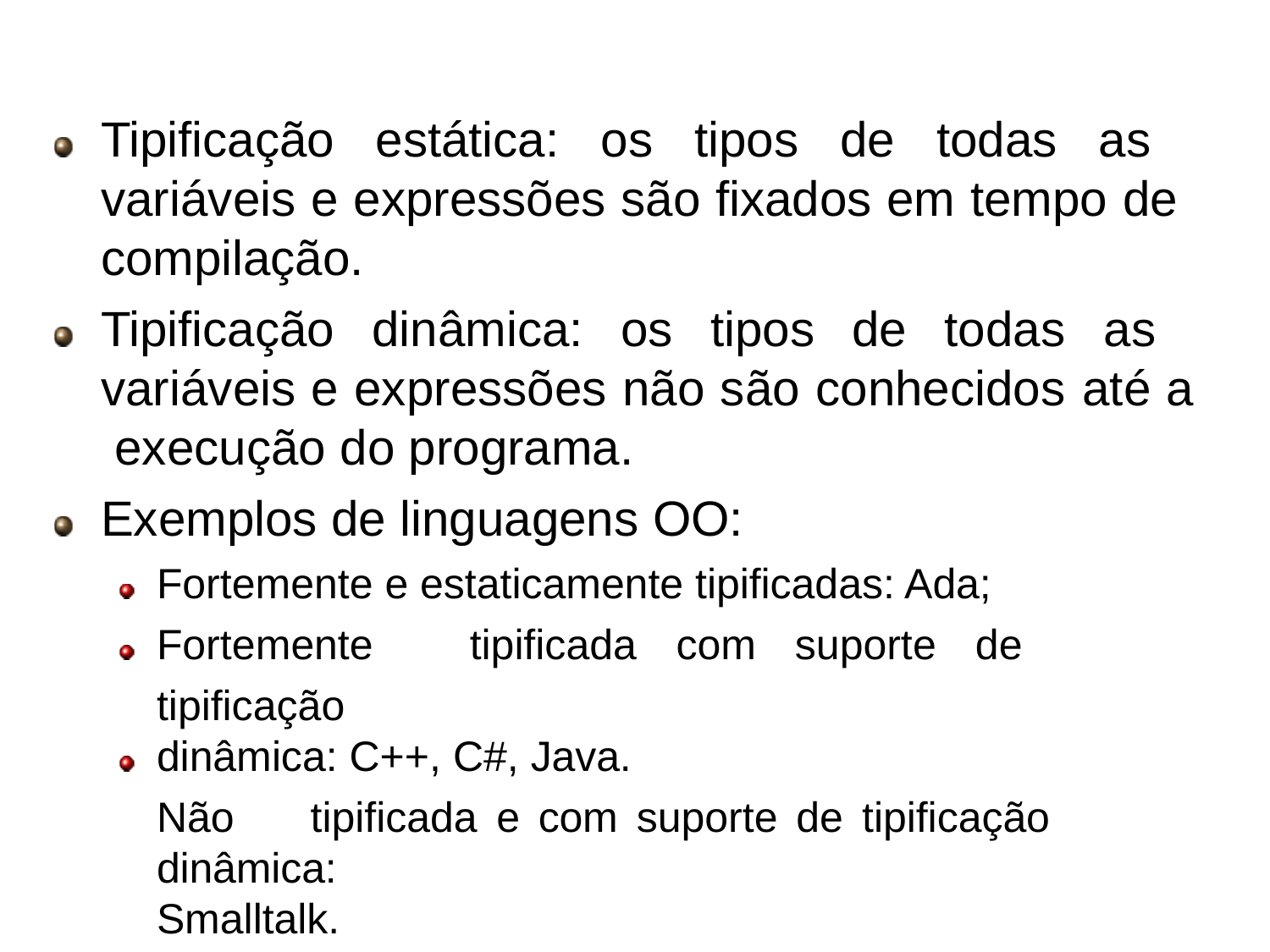

# Tipificação
Tipificação estática: os tipos de todas as  variáveis e expressões são fixados em tempo de  compilação.
Tipificação dinâmica: os tipos de todas as  variáveis e expressões não são conhecidos até a  execução do programa.
Exemplos de linguagens OO:
Fortemente e estaticamente tipificadas: Ada;  Fortemente	tipificada	com	suporte	de	tipificação
dinâmica: C++, C#, Java.
Não	tipificada	e	com	suporte	de	tipificação	dinâmica:
Smalltalk.